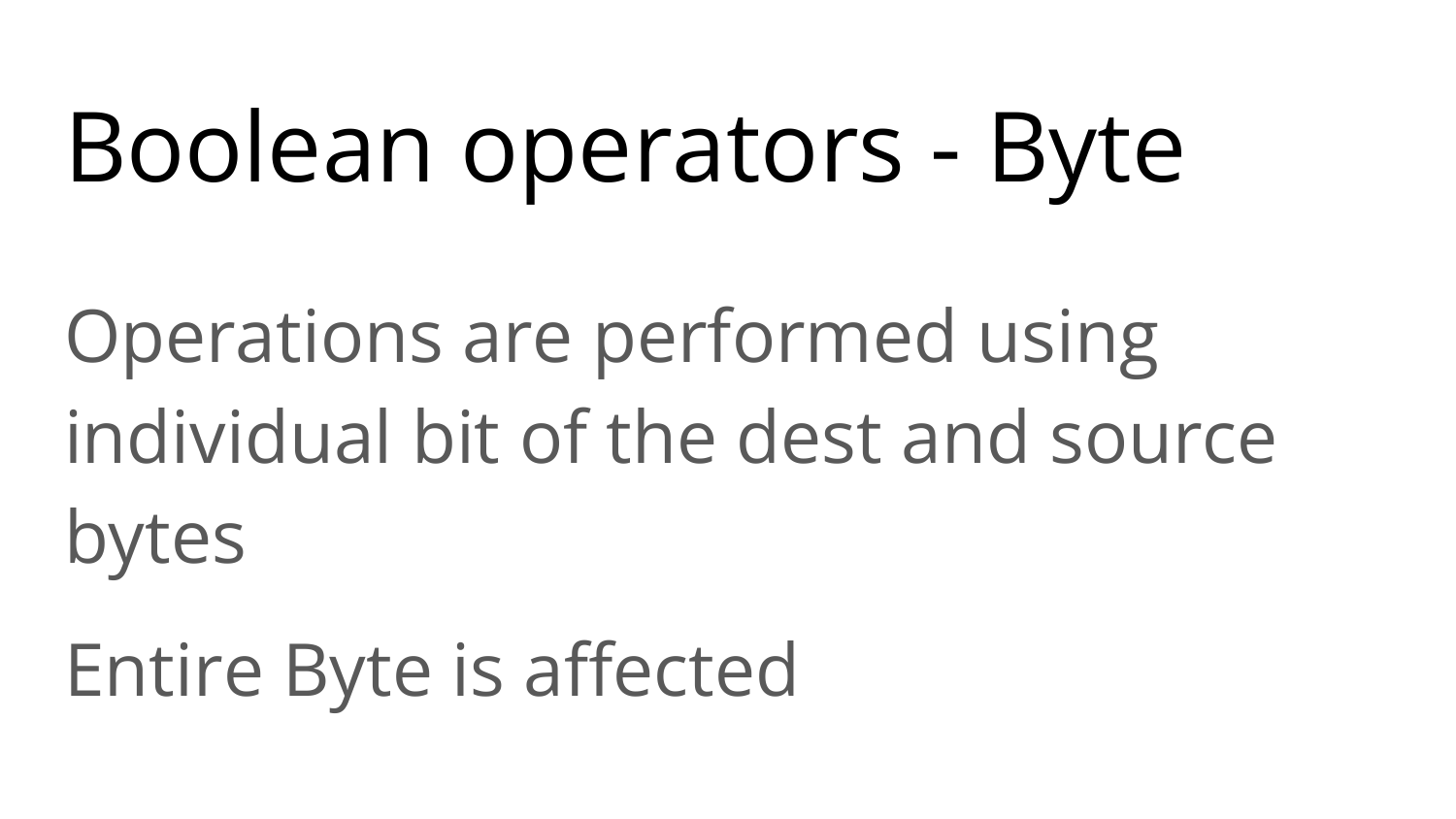

# Boolean operators - Byte

Operations are performed using individual bit of the dest and source bytes
Entire Byte is affected